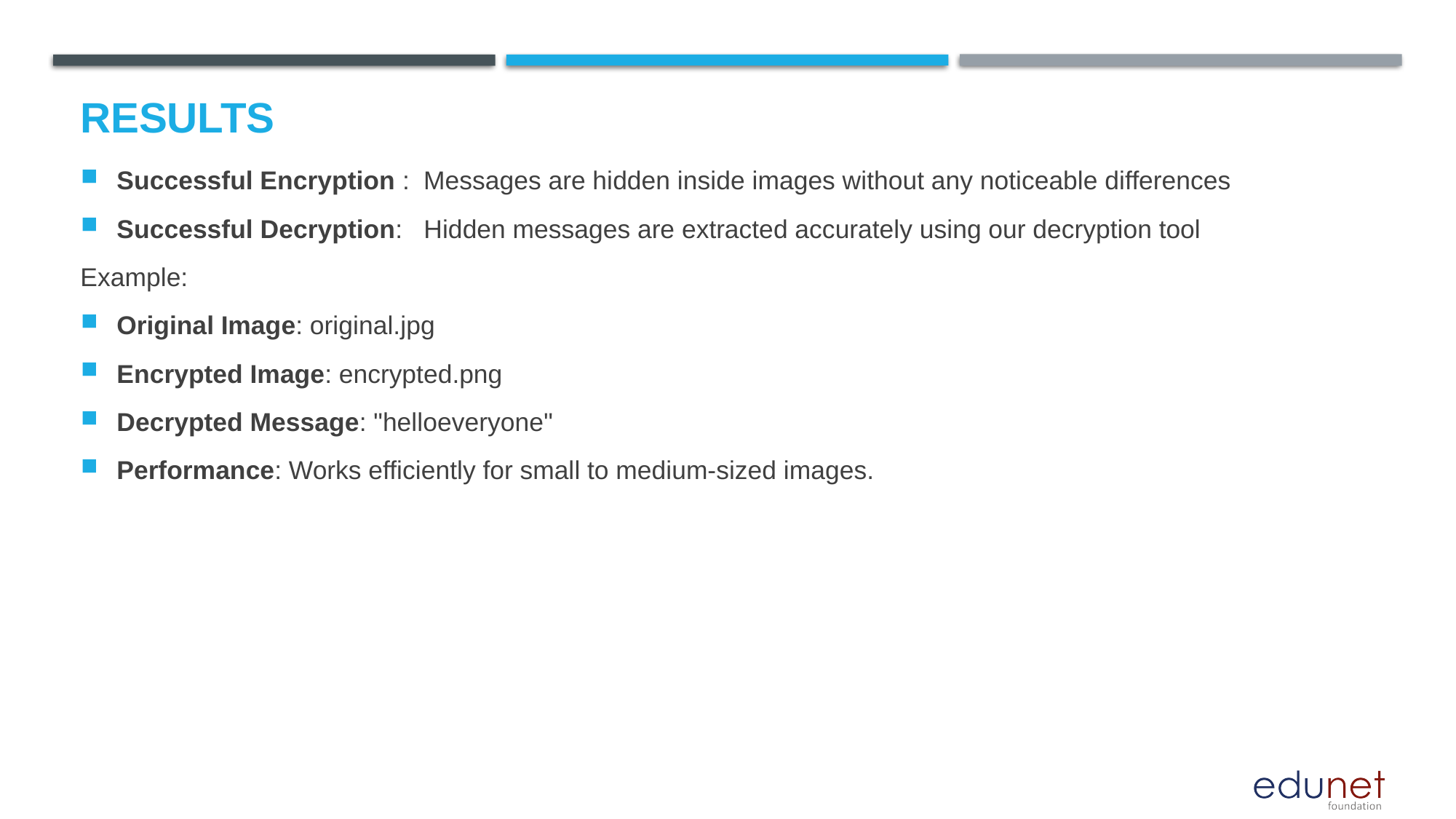

# Results
Successful Encryption :  Messages are hidden inside images without any noticeable differences
Successful Decryption:   Hidden messages are extracted accurately using our decryption tool
Example:
Original Image: original.jpg
Encrypted Image: encrypted.png
Decrypted Message: "helloeveryone"
Performance: Works efficiently for small to medium-sized images.